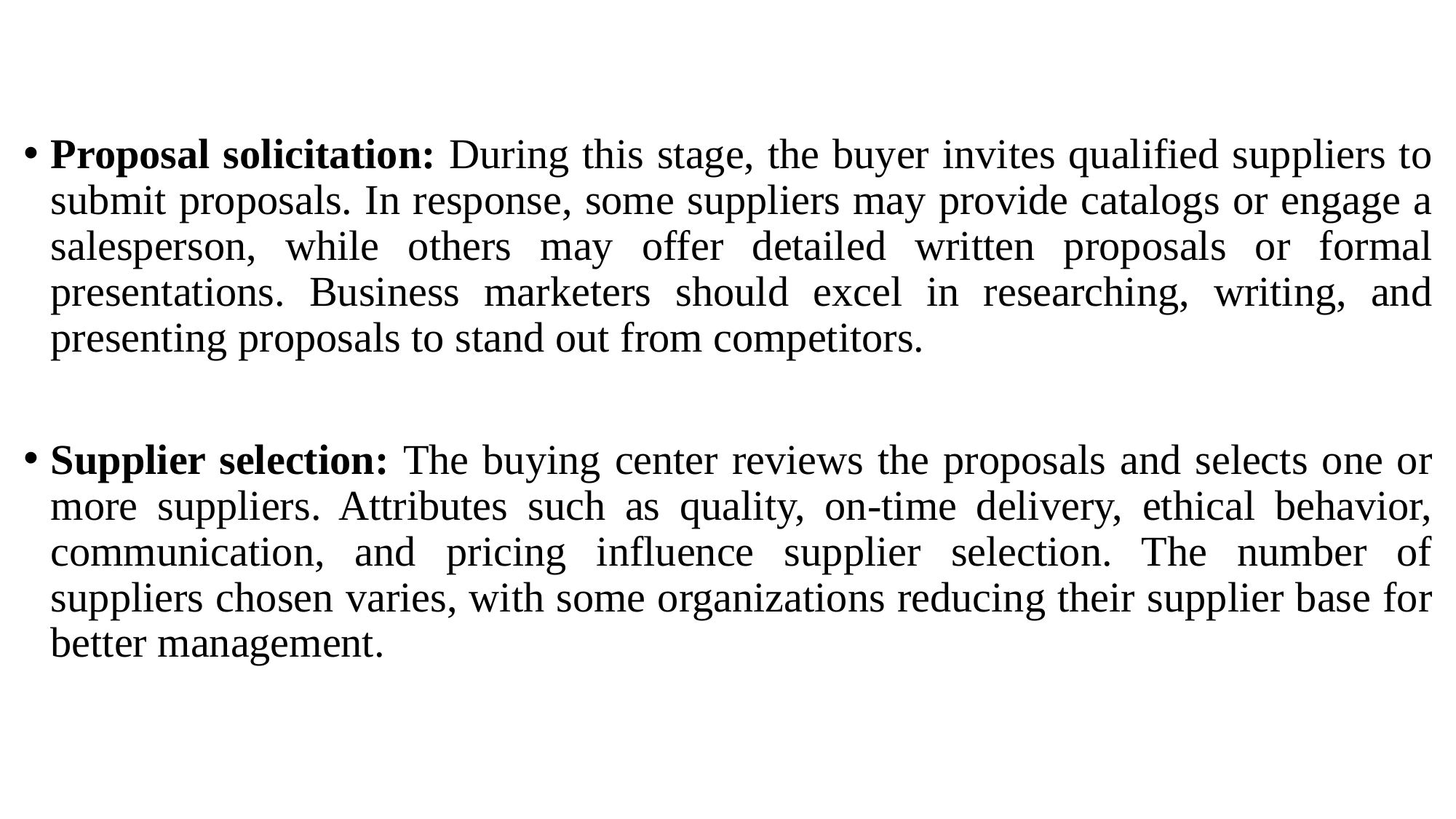

Proposal solicitation: During this stage, the buyer invites qualified suppliers to submit proposals. In response, some suppliers may provide catalogs or engage a salesperson, while others may offer detailed written proposals or formal presentations. Business marketers should excel in researching, writing, and presenting proposals to stand out from competitors.

Supplier selection: The buying center reviews the proposals and selects one or more suppliers. Attributes such as quality, on-time delivery, ethical behavior, communication, and pricing influence supplier selection. The number of suppliers chosen varies, with some organizations reducing their supplier base for better management.